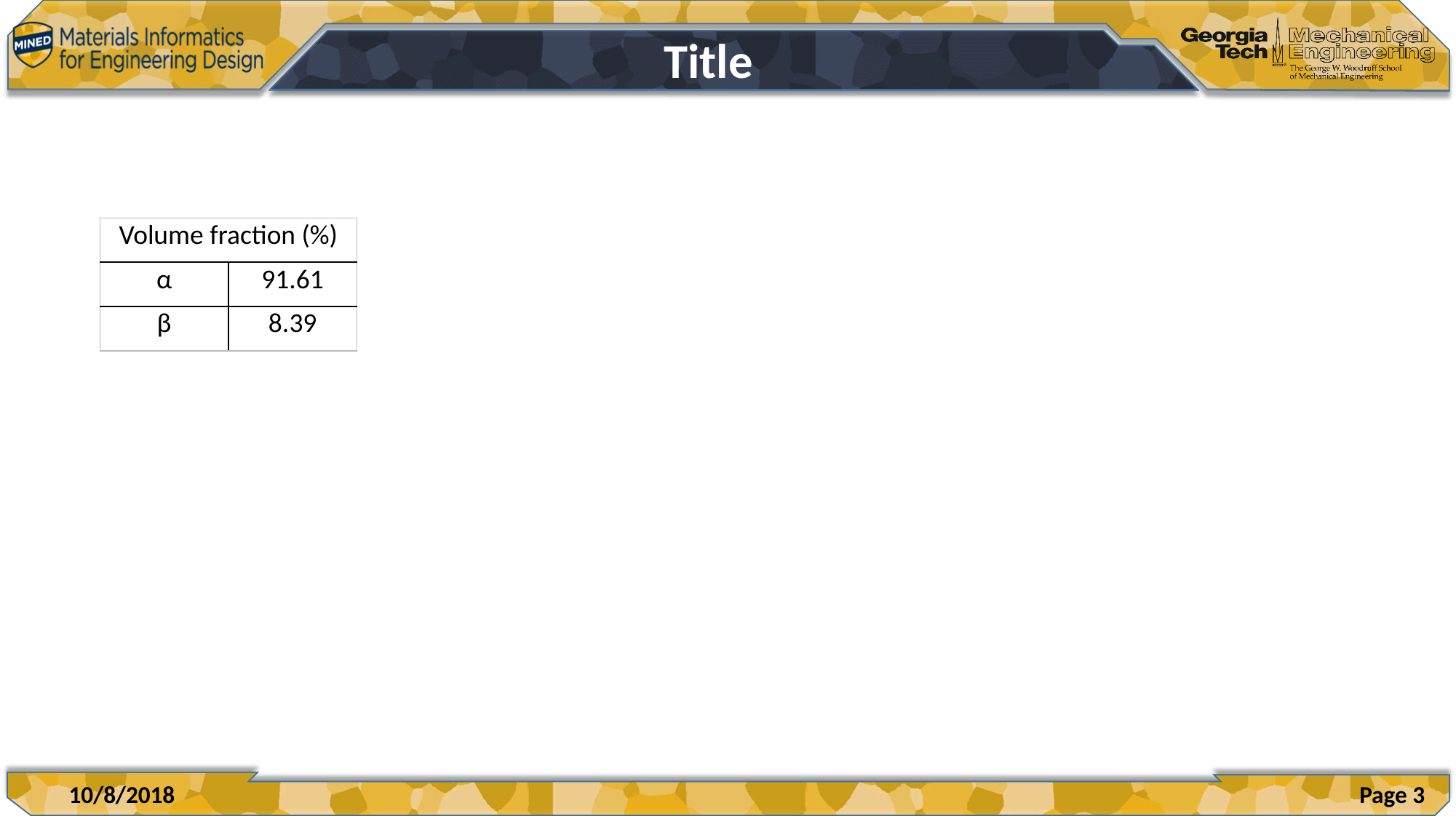

Title
| Volume fraction (%) |  |
| --- | --- |
| α | 91.61 |
| β | 8.39 |
 Page 3